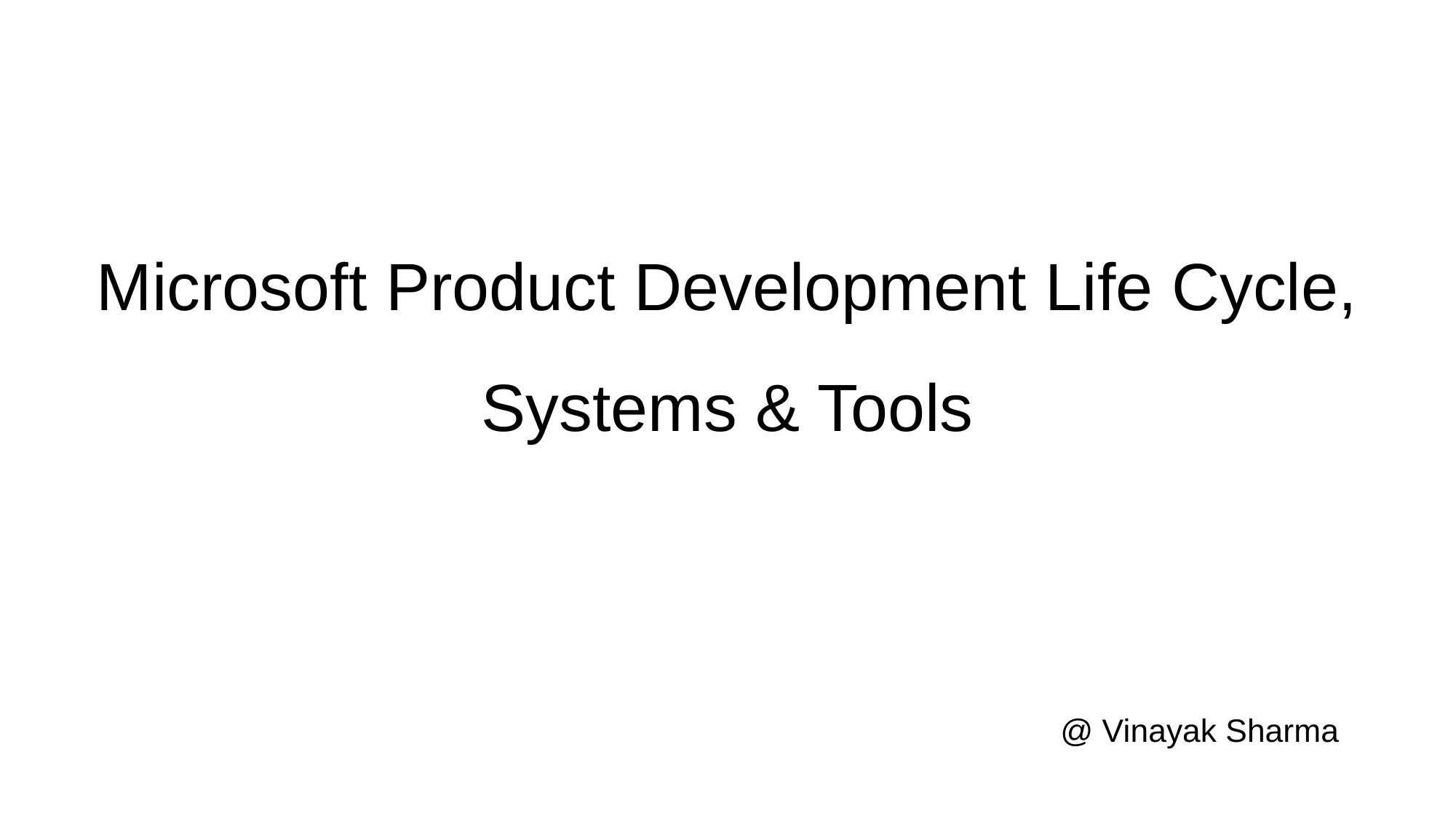

# Microsoft Product Development Life Cycle, Systems & Tools
@ Vinayak Sharma